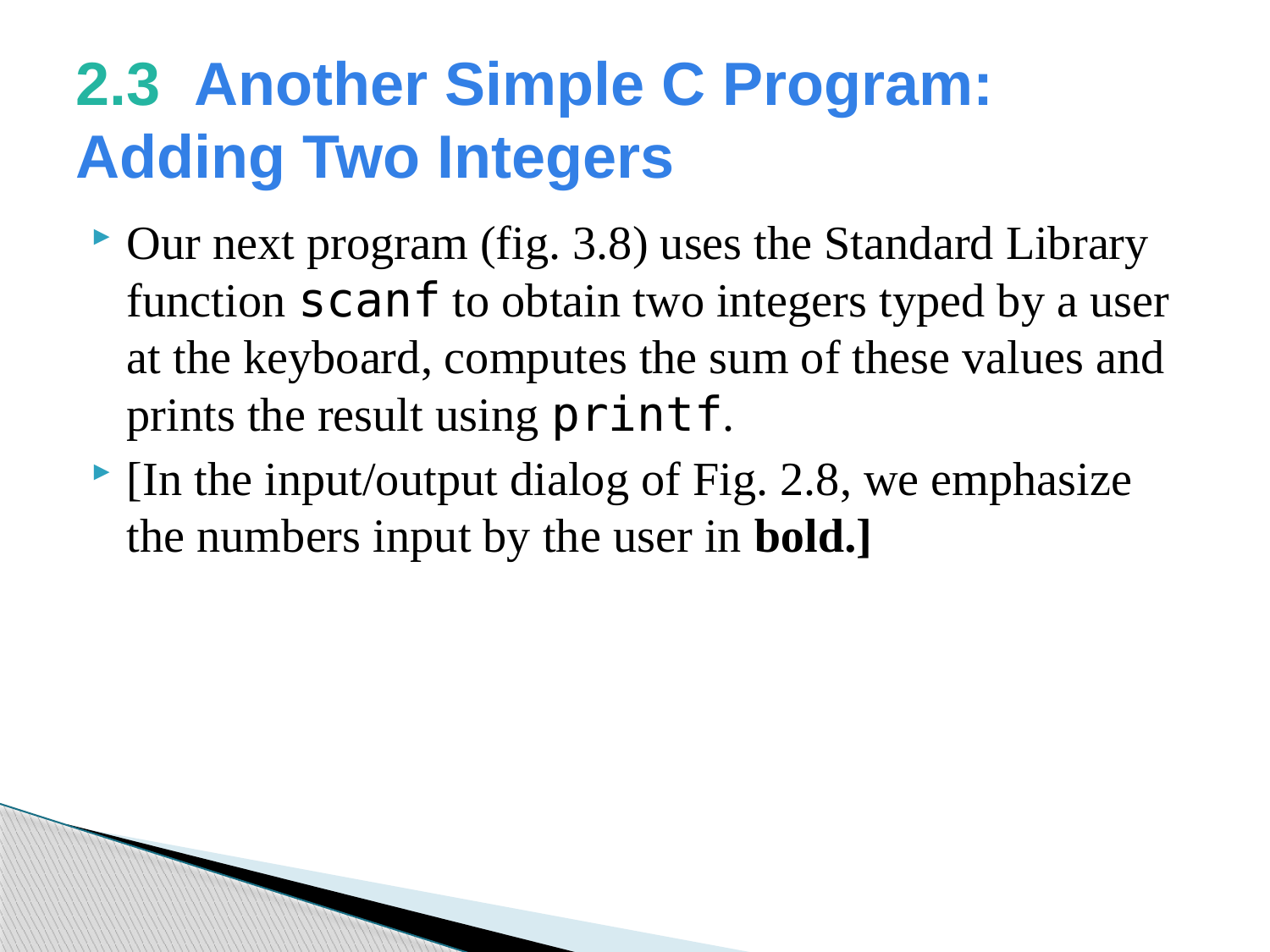

# 2.3  Another Simple C Program: Adding Two Integers
Our next program (fig. 3.8) uses the Standard Library function scanf to obtain two integers typed by a user at the keyboard, computes the sum of these values and prints the result using printf.
[In the input/output dialog of Fig. 2.8, we emphasize the numbers input by the user in bold.]